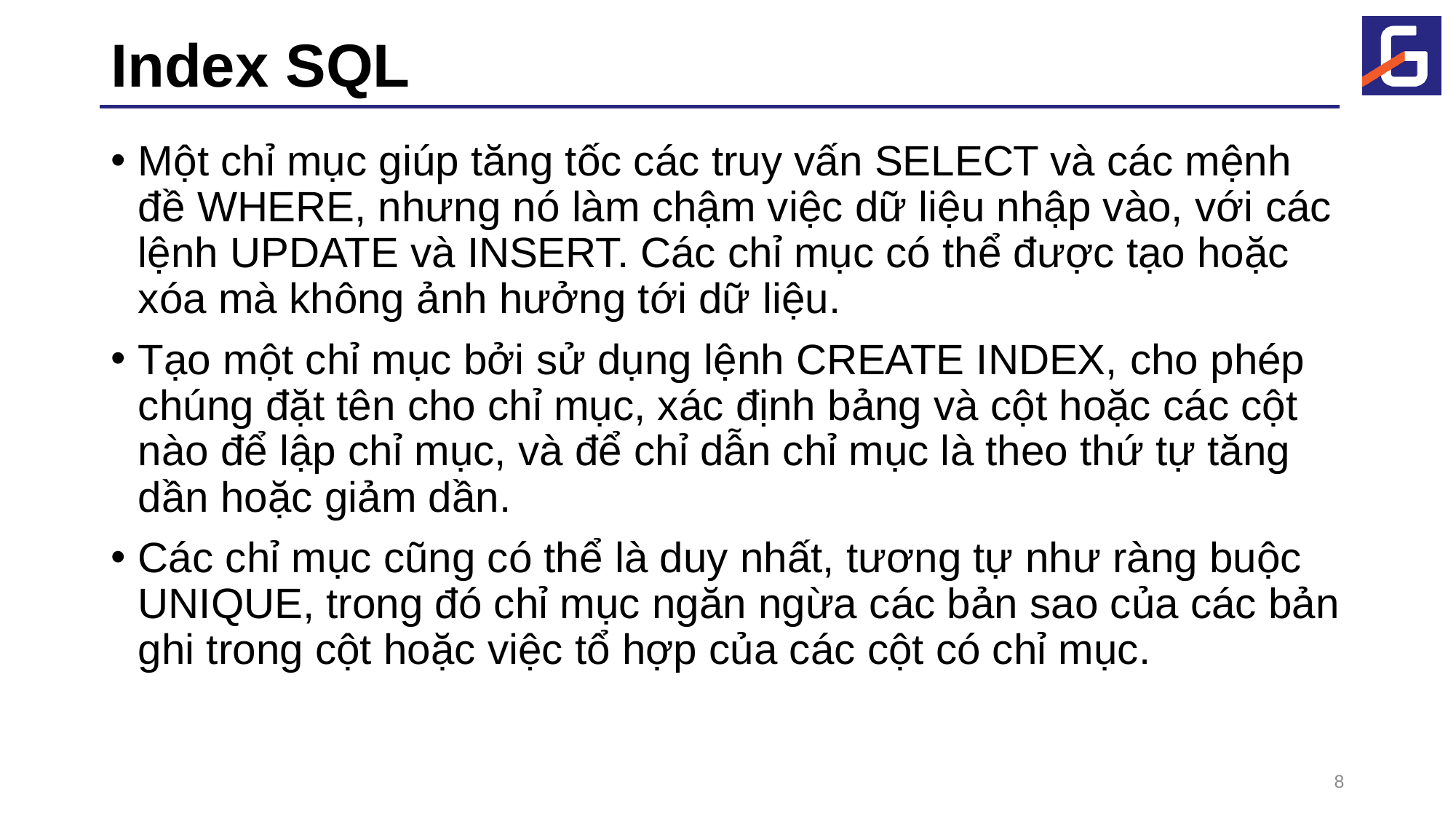

# Index SQL
Một chỉ mục giúp tăng tốc các truy vấn SELECT và các mệnh đề WHERE, nhưng nó làm chậm việc dữ liệu nhập vào, với các lệnh UPDATE và INSERT. Các chỉ mục có thể được tạo hoặc xóa mà không ảnh hưởng tới dữ liệu.
Tạo một chỉ mục bởi sử dụng lệnh CREATE INDEX, cho phép chúng đặt tên cho chỉ mục, xác định bảng và cột hoặc các cột nào để lập chỉ mục, và để chỉ dẫn chỉ mục là theo thứ tự tăng dần hoặc giảm dần.
Các chỉ mục cũng có thể là duy nhất, tương tự như ràng buộc UNIQUE, trong đó chỉ mục ngăn ngừa các bản sao của các bản ghi trong cột hoặc việc tổ hợp của các cột có chỉ mục.

8